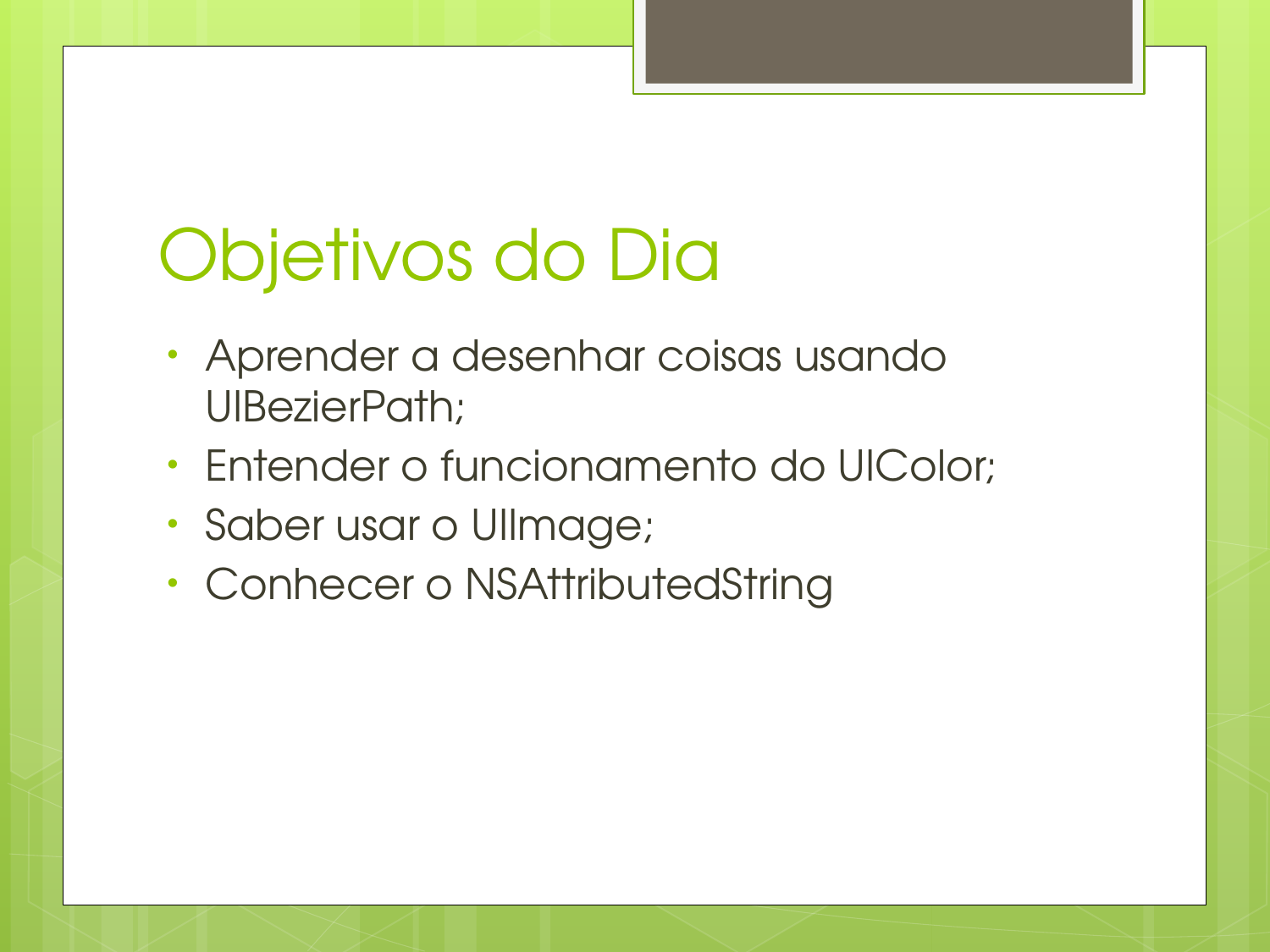

# Objetivos do Dia
Aprender a desenhar coisas usando UIBezierPath;
Entender o funcionamento do UIColor;
Saber usar o UIImage;
Conhecer o NSAttributedString